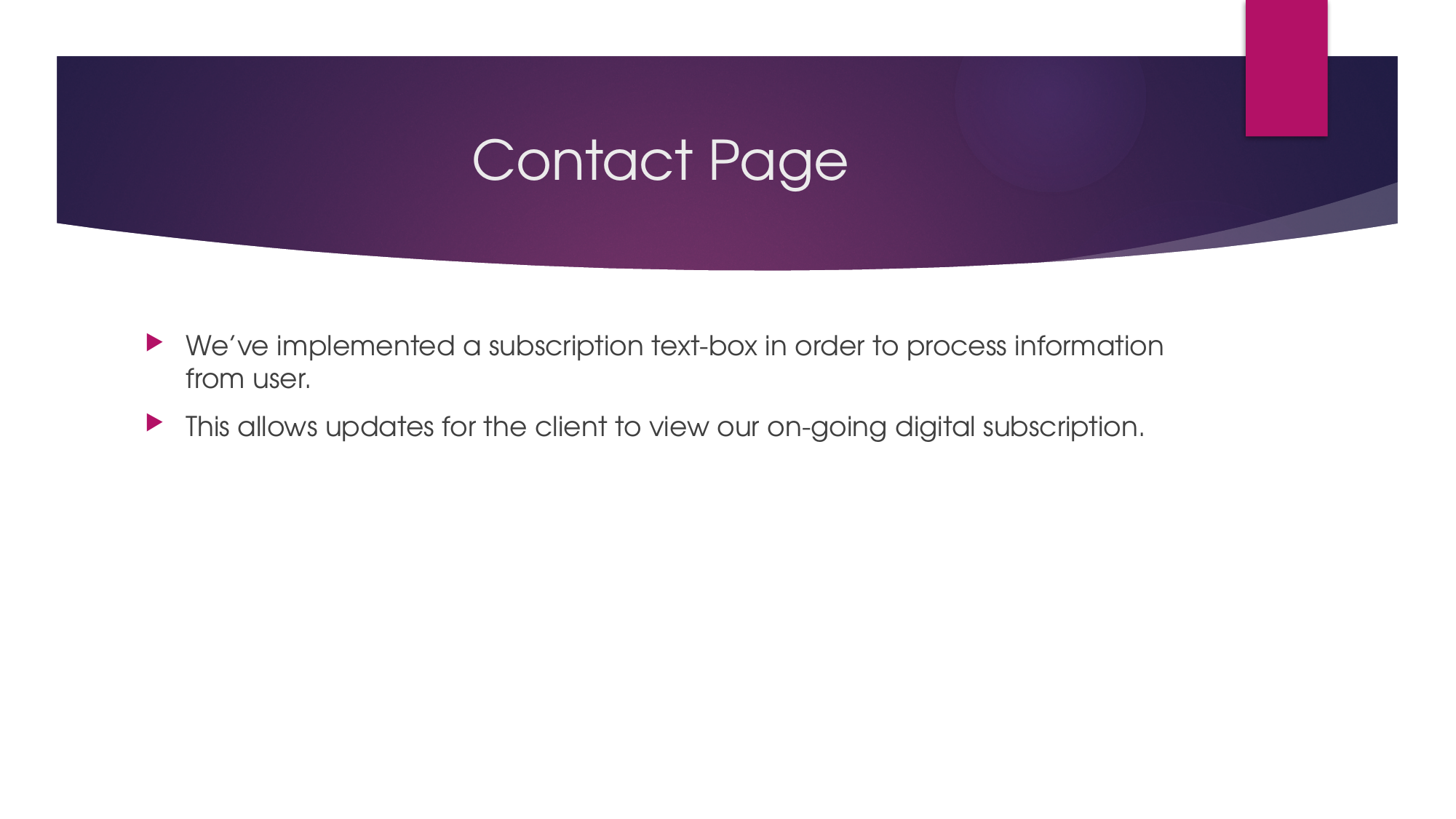

# Contact Page
We’ve implemented a subscription text-box in order to process information from user.
This allows updates for the client to view our on-going digital subscription.